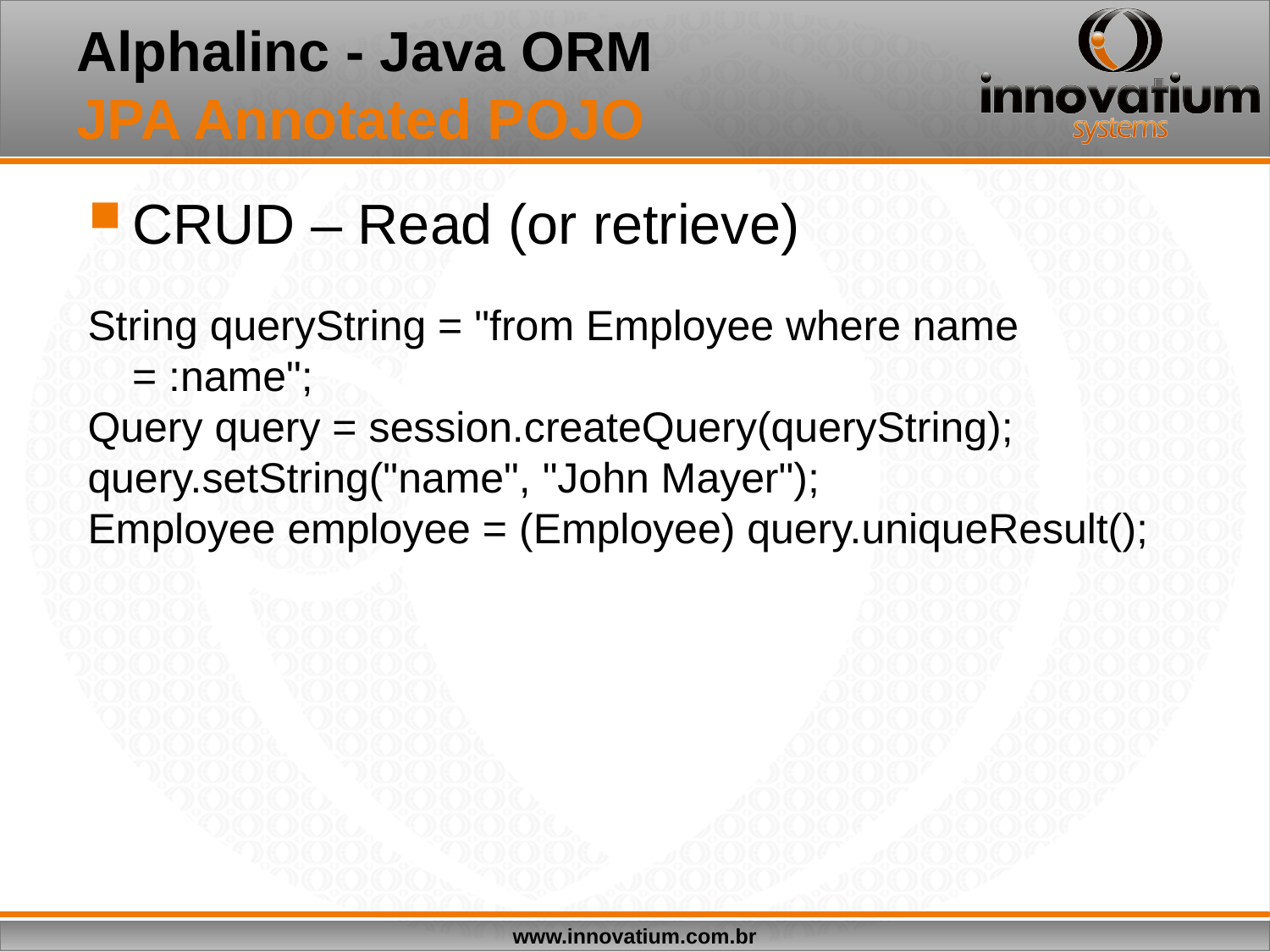

# Alphalinc - Java ORM JPA Annotated POJO
CRUD – Read (or retrieve)

String queryString = "from Employee where name = :name";
Query query = session.createQuery(queryString);
query.setString("name", "John Mayer");
Employee employee = (Employee) query.uniqueResult();